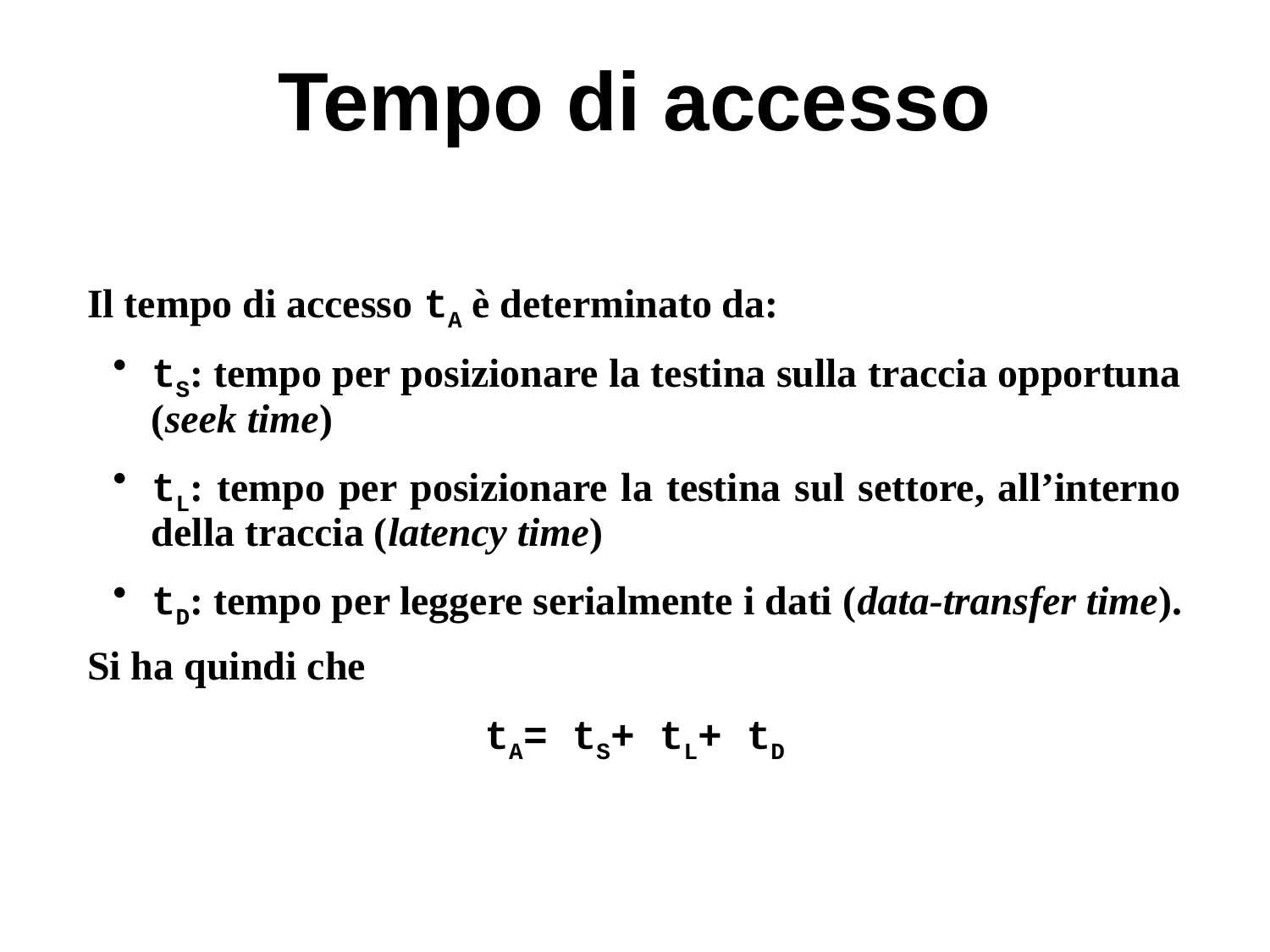

# Tempo di accesso
Il tempo di accesso tA è determinato da:
tS: tempo per posizionare la testina sulla traccia opportuna (seek time)
tL: tempo per posizionare la testina sul settore, all’interno della traccia (latency time)
tD: tempo per leggere serialmente i dati (data-transfer time).
Si ha quindi che
tA= tS+ tL+ tD